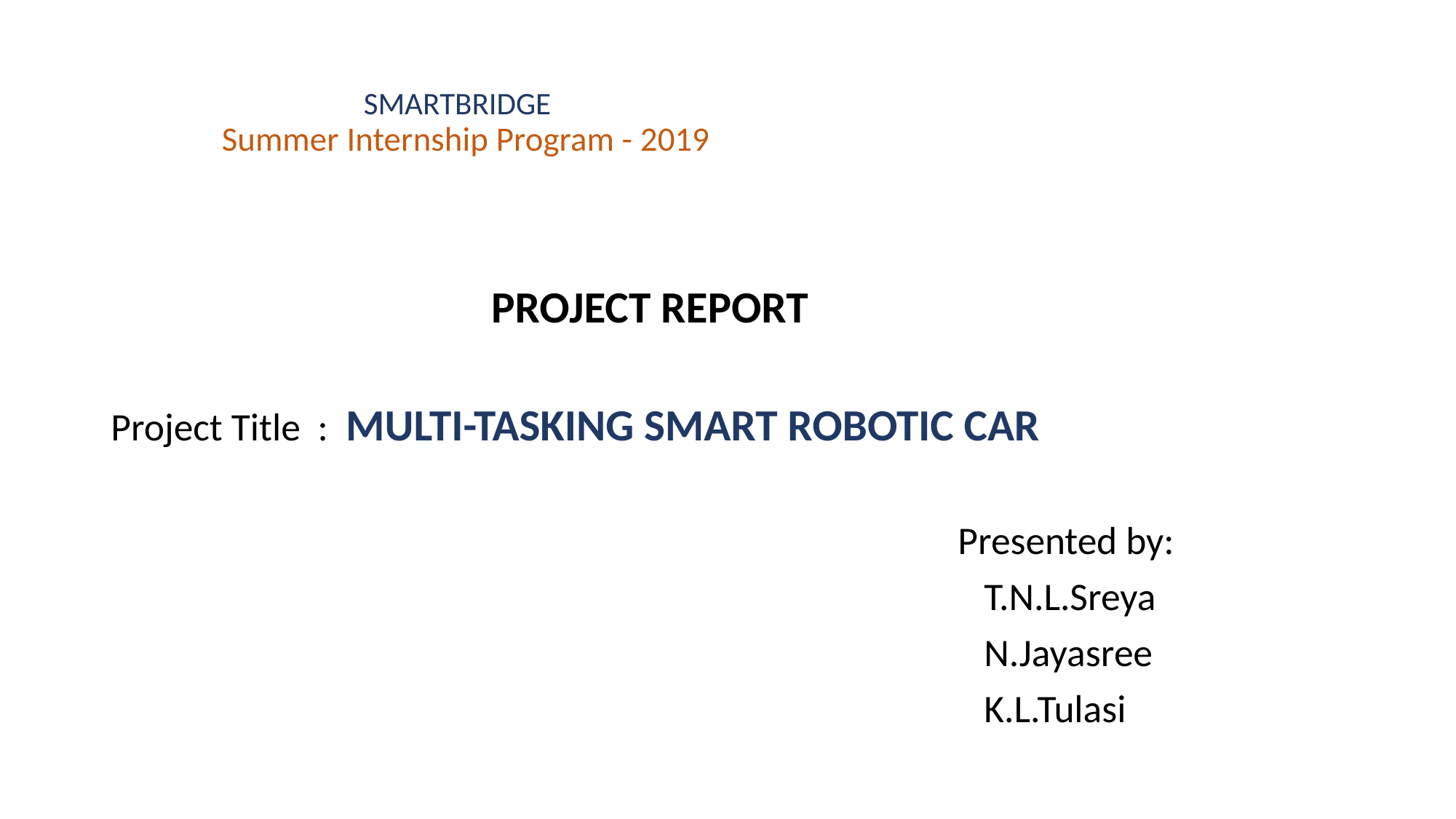

# SMARTBRIDGE Summer Internship Program - 2019

                                      PROJECT REPORT

Project Title  :  MULTI-TASKING SMART ROBOTIC CAR

                                                                                                 Presented by:
                                                                                                    T.N.L.Sreya
                                                                                                    N.Jayasree
                                                                                                    K.L.Tulasi